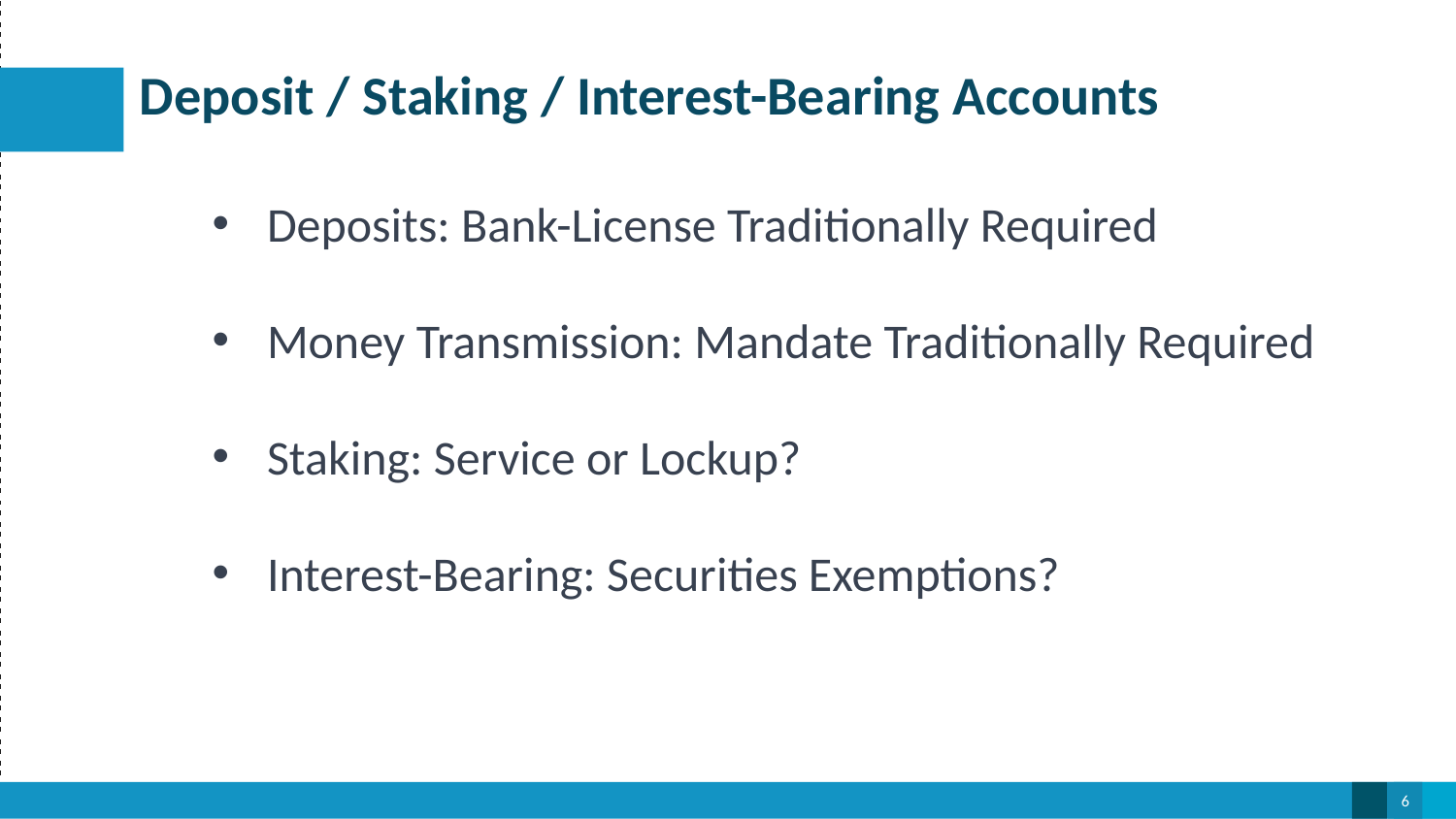

# Deposit / Staking / Interest-Bearing Accounts
Deposits: Bank-License Traditionally Required

Money Transmission: Mandate Traditionally Required

Staking: Service or Lockup?

Interest-Bearing: Securities Exemptions?